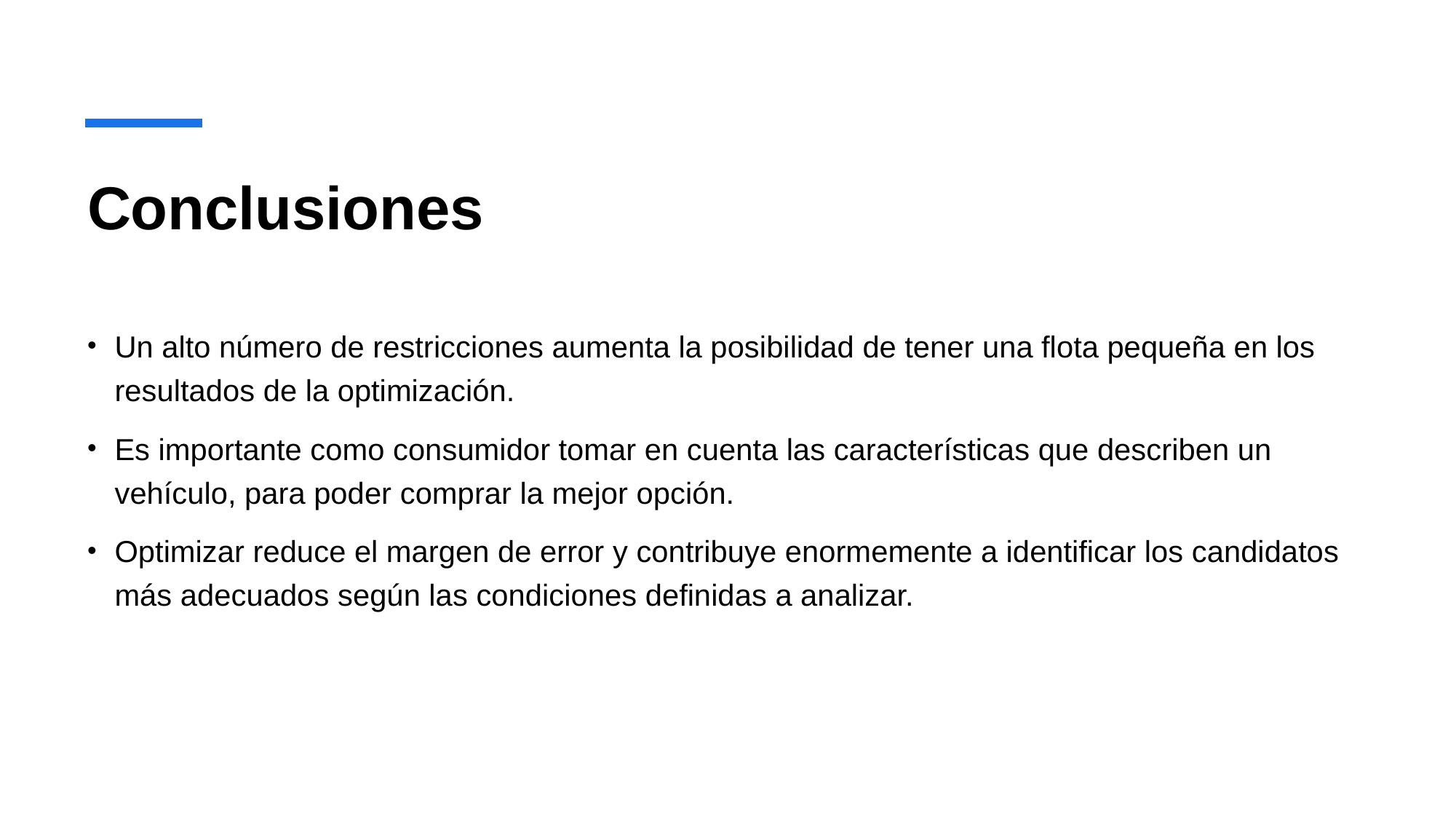

# Conclusiones
Un alto número de restricciones aumenta la posibilidad de tener una flota pequeña en los resultados de la optimización.
Es importante como consumidor tomar en cuenta las características que describen un vehículo, para poder comprar la mejor opción.
Optimizar reduce el margen de error y contribuye enormemente a identificar los candidatos más adecuados según las condiciones definidas a analizar.